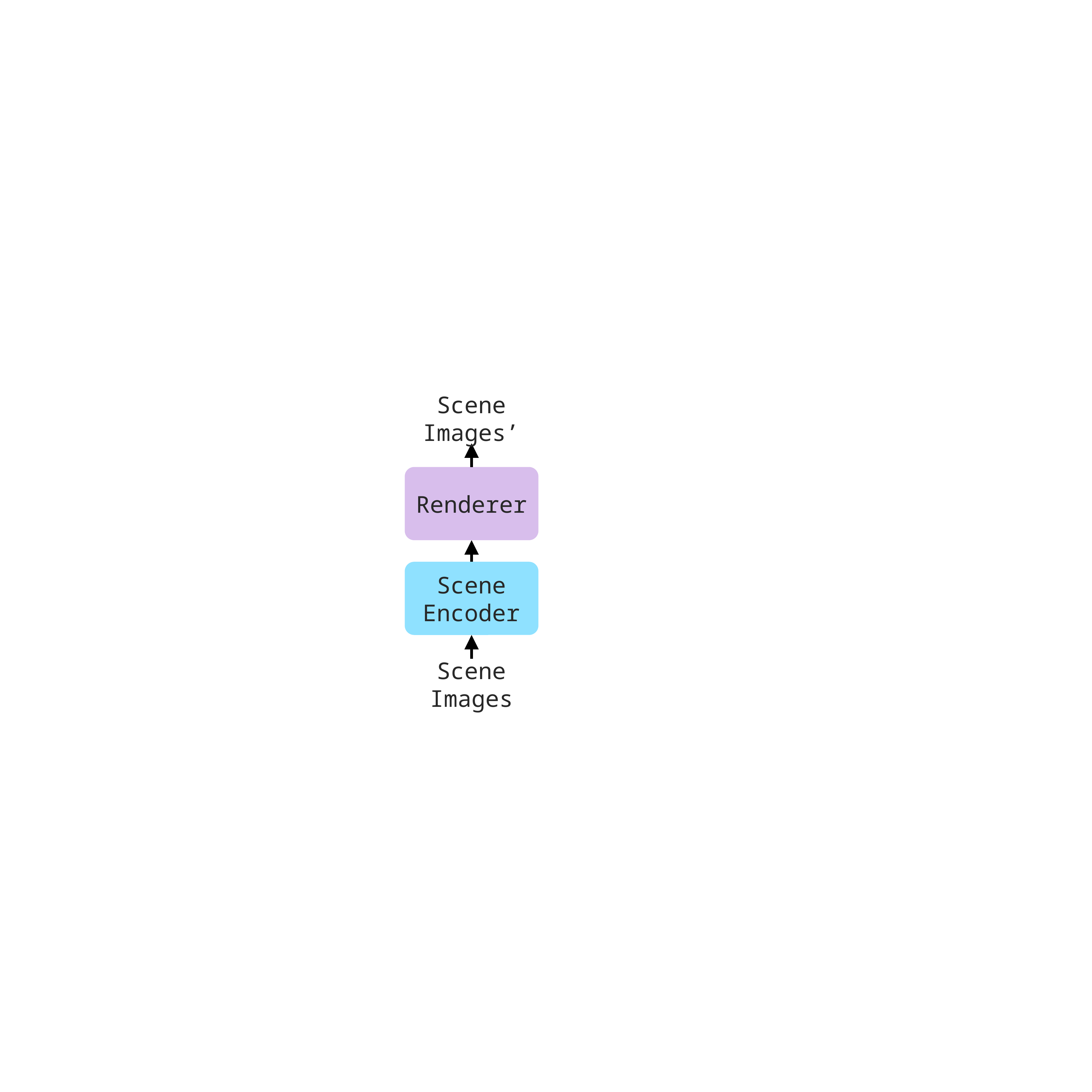

Scene Images’
Renderer
Scene Encoder
Scene Images